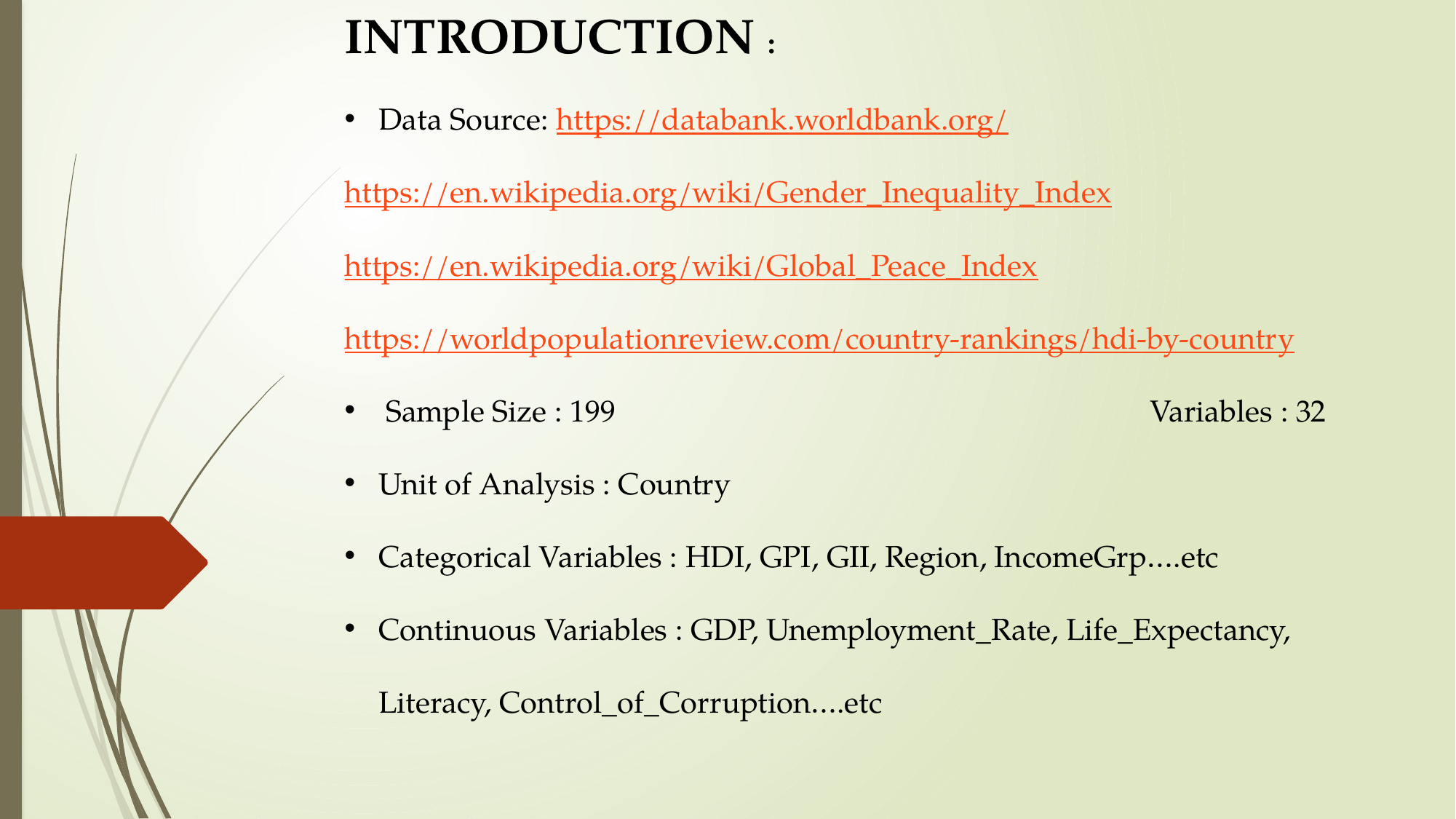

INTRODUCTION :
Data Source: https://databank.worldbank.org/
https://en.wikipedia.org/wiki/Gender_Inequality_Index
https://en.wikipedia.org/wiki/Global_Peace_Index
https://worldpopulationreview.com/country-rankings/hdi-by-country
Sample Size : 199					Variables : 32
Unit of Analysis : Country
Categorical Variables : HDI, GPI, GII, Region, IncomeGrp….etc
Continuous Variables : GDP, Unemployment_Rate, Life_Expectancy, Literacy, Control_of_Corruption….etc